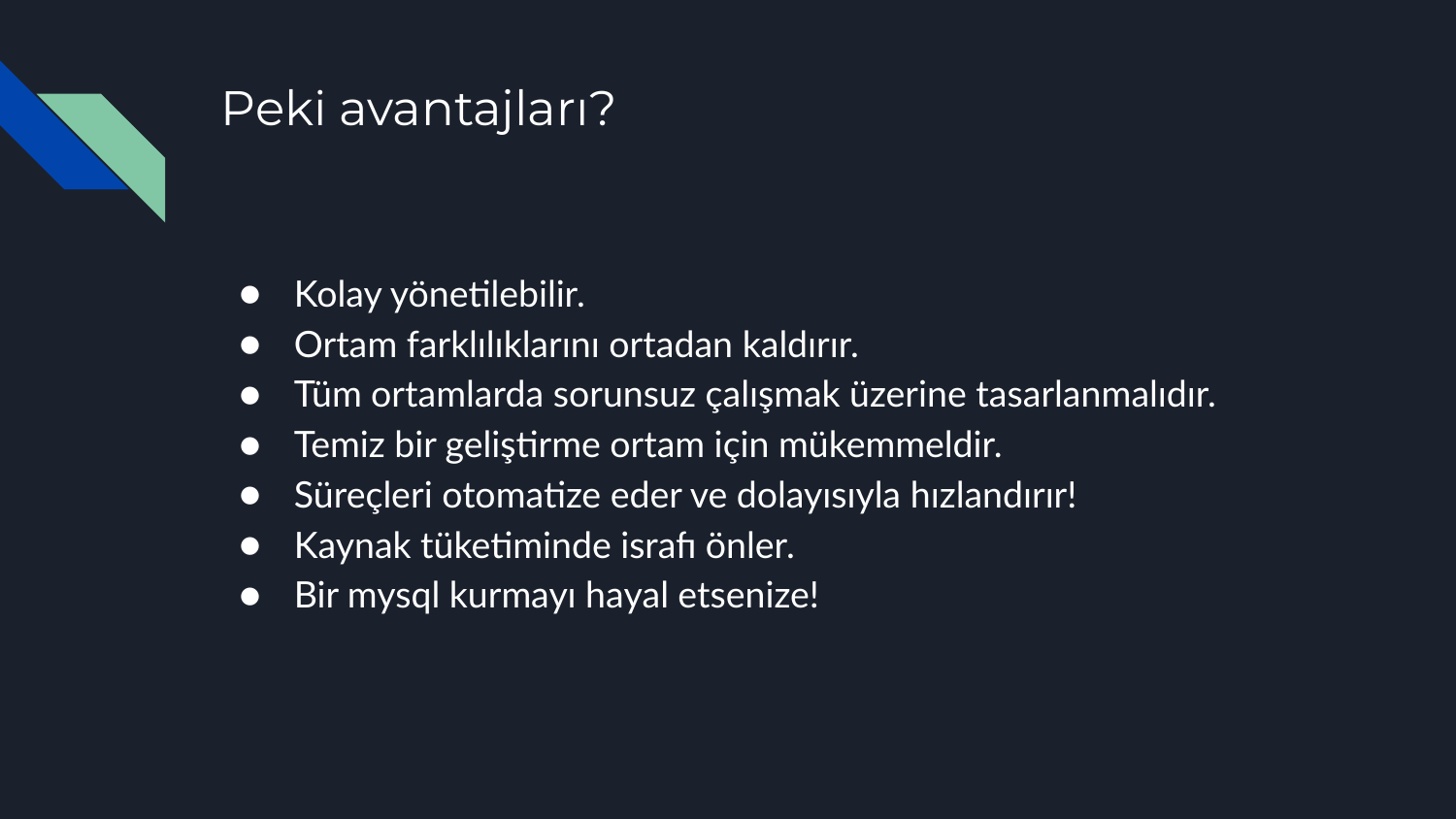

# Peki avantajları?
Kolay yönetilebilir.
Ortam farklılıklarını ortadan kaldırır.
Tüm ortamlarda sorunsuz çalışmak üzerine tasarlanmalıdır.
Temiz bir geliştirme ortam için mükemmeldir.
Süreçleri otomatize eder ve dolayısıyla hızlandırır!
Kaynak tüketiminde israfı önler.
Bir mysql kurmayı hayal etsenize!